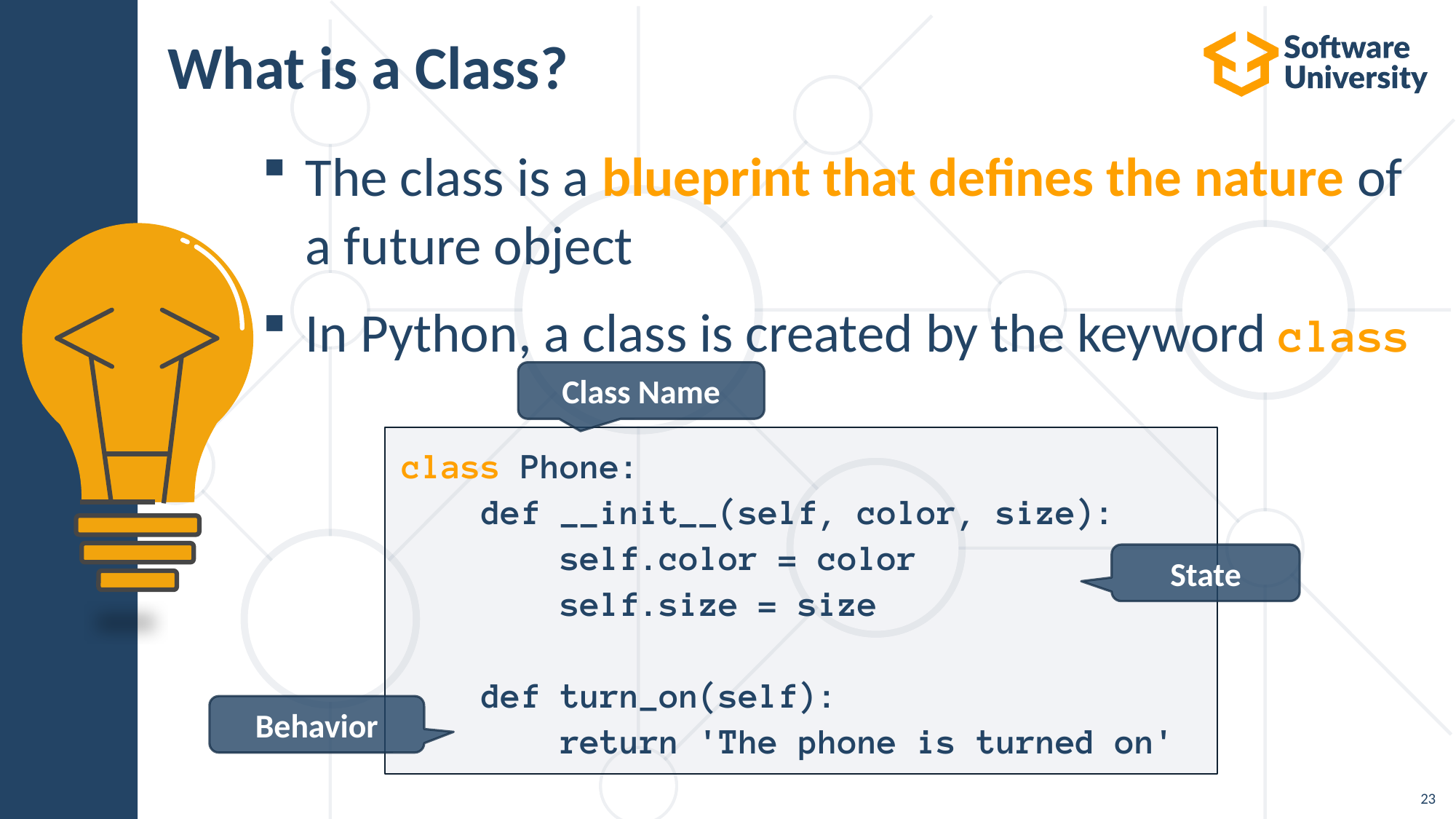

# What is a Class?
The class is a blueprint that defines the nature of a future object
In Python, a class is created by the keyword class
Class Name
class Phone:
    def __init__(self, color, size):
        self.color = color
        self.size = size

    def turn_on(self):
        return 'The phone is turned on'
State
Behavior
23